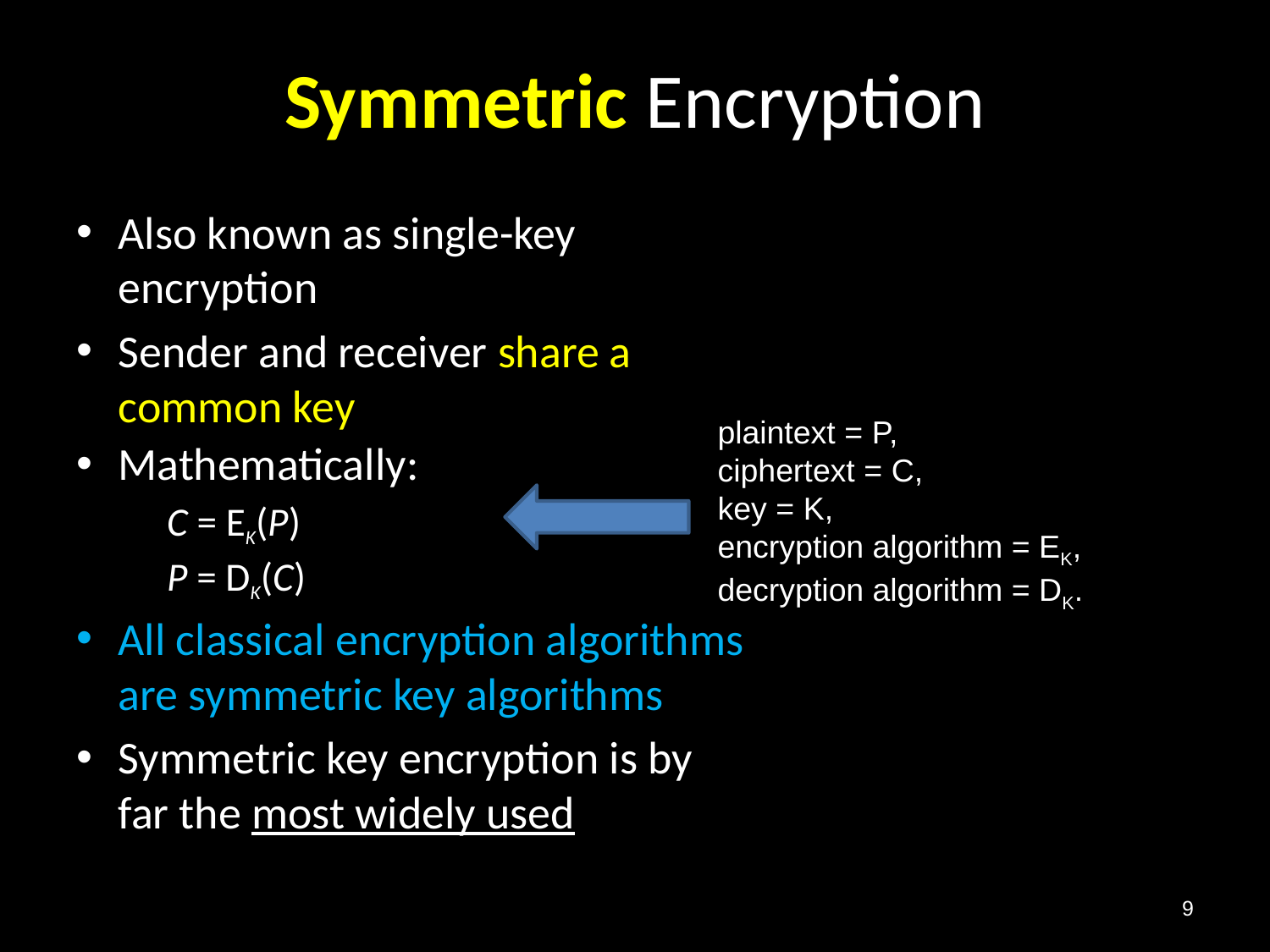

# Symmetric Encryption
Also known as single-key encryption
Sender and receiver share a common key
Mathematically:
	C = EK(P)
	P = DK(C)
All classical encryption algorithms are symmetric key algorithms
Symmetric key encryption is by far the most widely used
plaintext = P,
ciphertext = C,
key = K,
encryption algorithm = EK, decryption algorithm = DK.

9